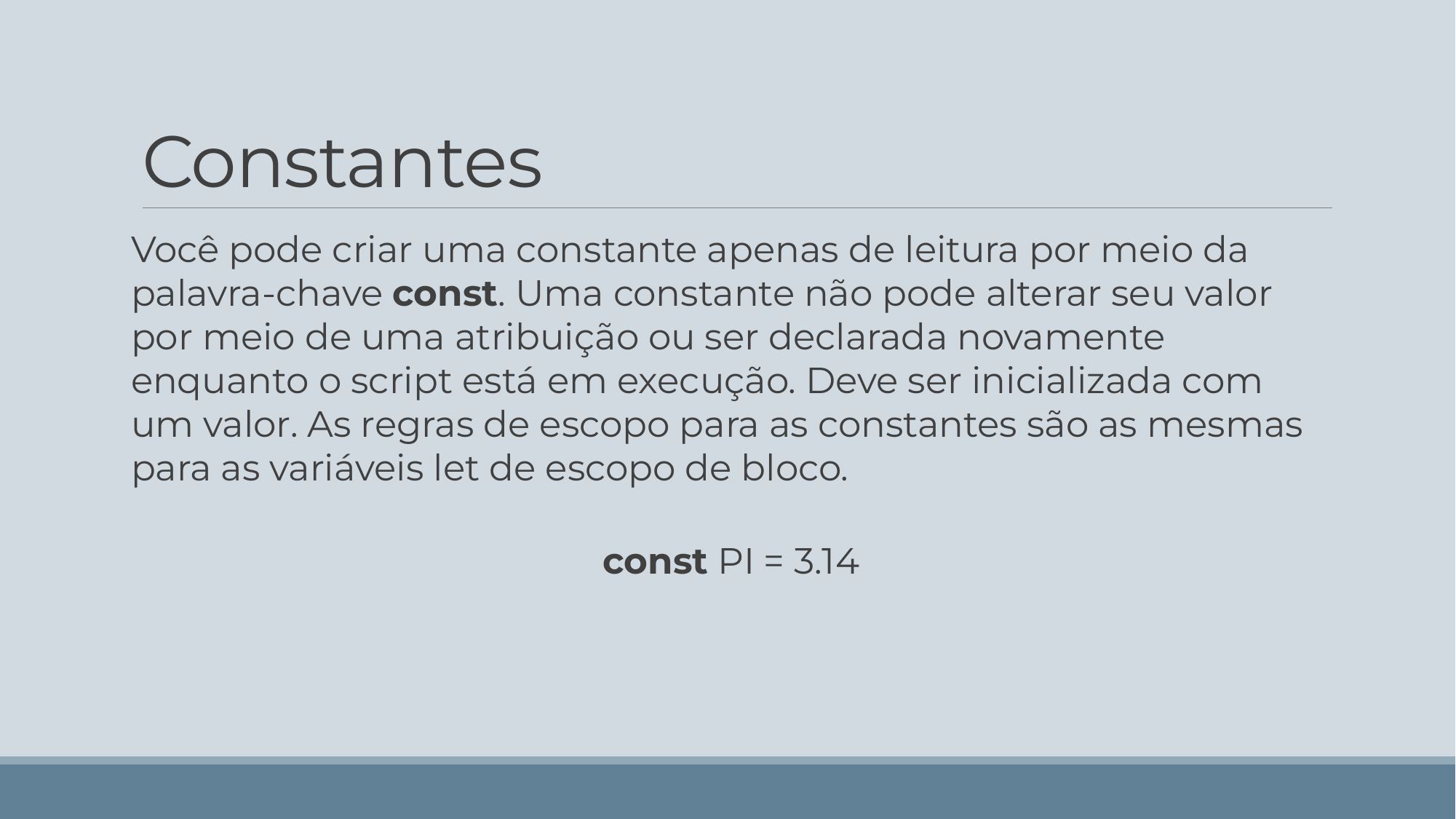

# Constantes
Você pode criar uma constante apenas de leitura por meio da palavra-chave const. Uma constante não pode alterar seu valor por meio de uma atribuição ou ser declarada novamente enquanto o script está em execução. Deve ser inicializada com um valor. As regras de escopo para as constantes são as mesmas para as variáveis let de escopo de bloco.

const PI = 3.14